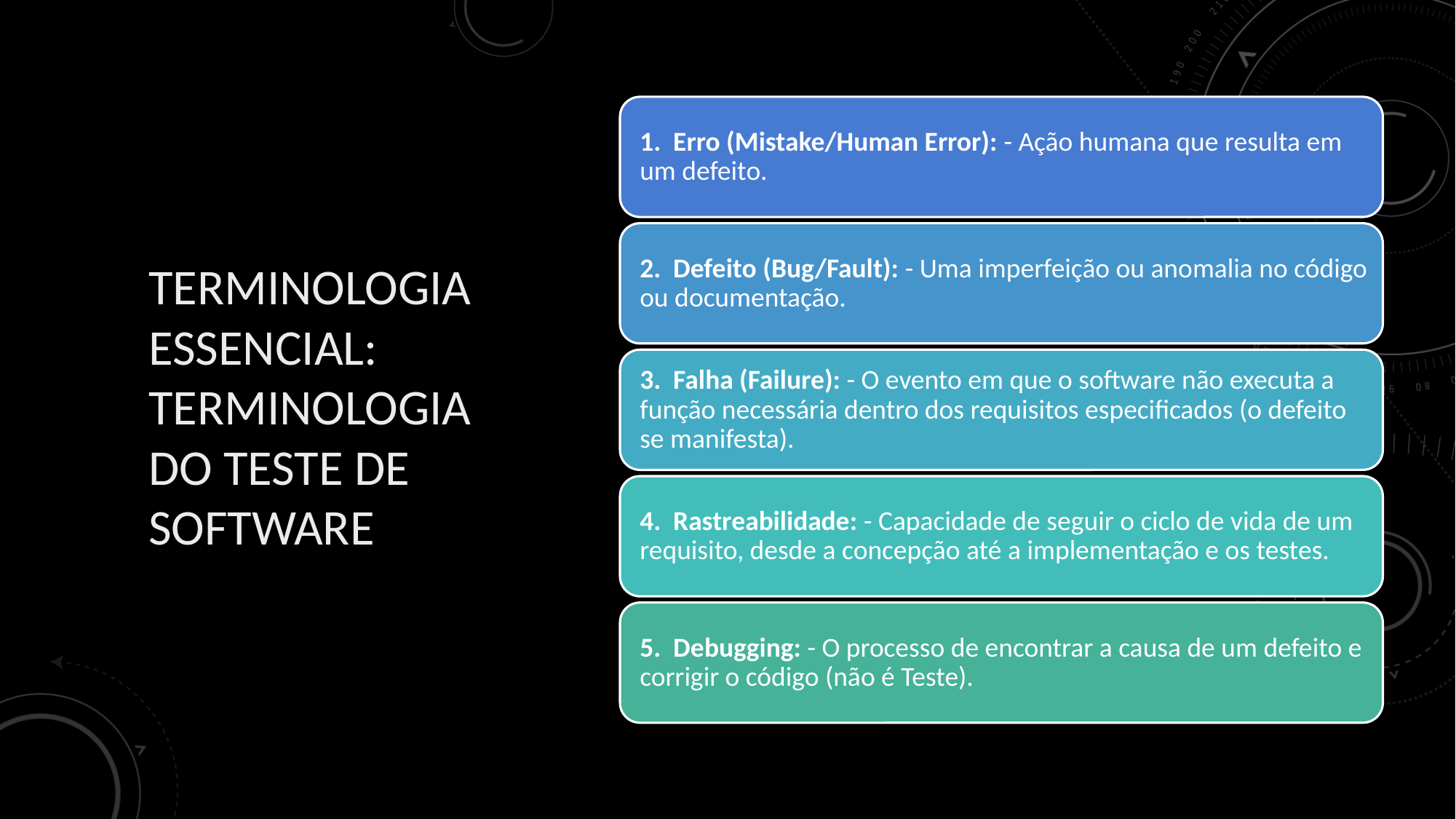

1.  Erro (Mistake/Human Error): - Ação humana que resulta em um defeito.
2.  Defeito (Bug/Fault): - Uma imperfeição ou anomalia no código ou documentação.
3.  Falha (Failure): - O evento em que o software não executa a função necessária dentro dos requisitos especificados (o defeito se manifesta).
4.  Rastreabilidade: - Capacidade de seguir o ciclo de vida de um requisito, desde a concepção até a implementação e os testes.
5.  Debugging: - O processo de encontrar a causa de um defeito e corrigir o código (não é Teste).
# Terminologia Essencial: Terminologia do Teste de Software